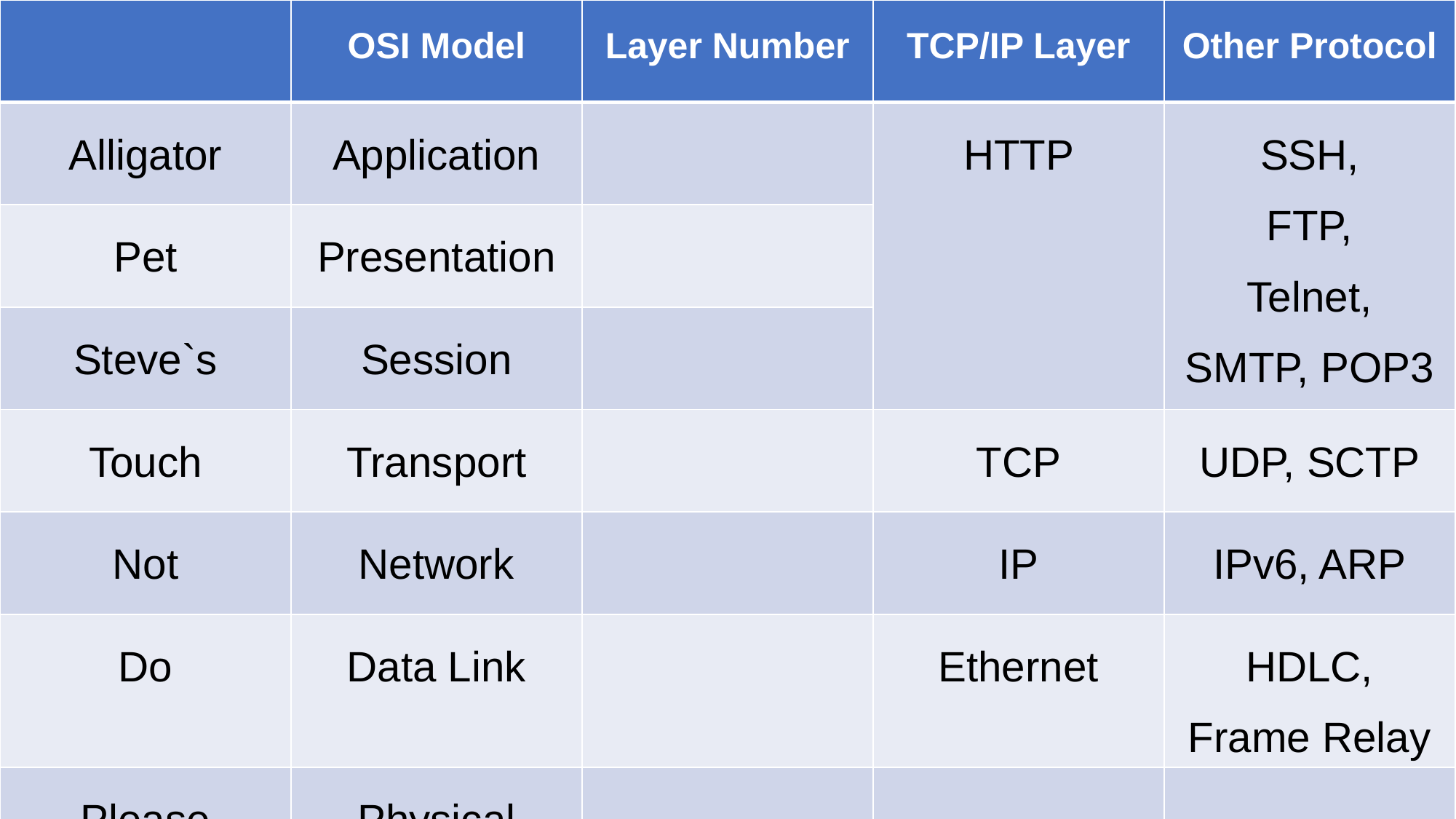

|  | OSI Model | Layer Number | TCP/IP Layer | Other Protocol |
| --- | --- | --- | --- | --- |
| Alligator | Application |  | HTTP | SSH, FTP, Telnet, SMTP, POP3 |
| Pet | Presentation |  |  |  |
| Steve`s | Session |  |  |  |
| Touch | Transport |  | TCP | UDP, SCTP |
| Not | Network |  | IP | IPv6, ARP |
| Do | Data Link |  | Ethernet | HDLC, Frame Relay |
| Please | Physical |  |  |  |